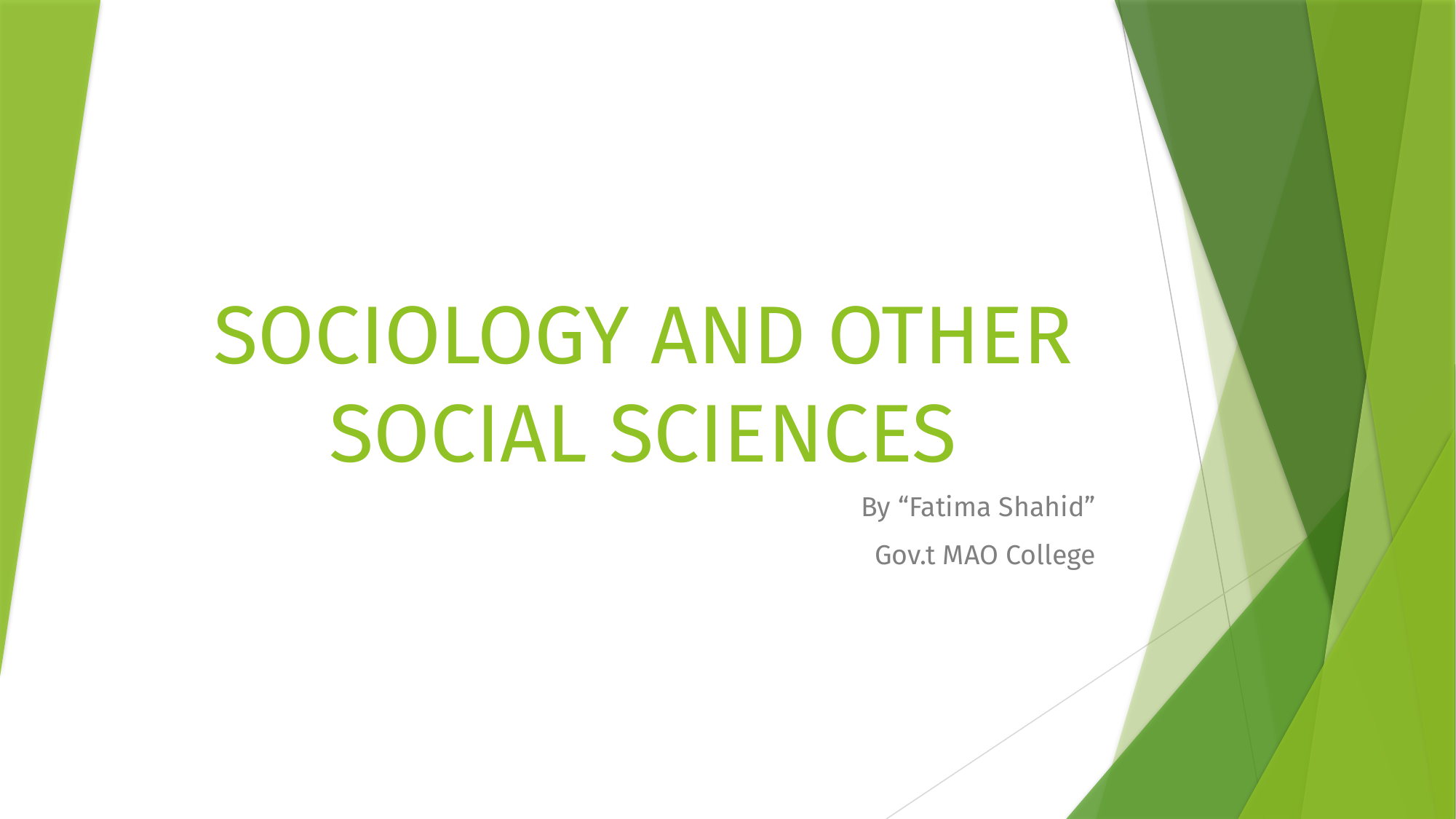

# SOCIOLOGY AND OTHER SOCIAL SCIENCES
By “Fatima Shahid”
Gov.t MAO College